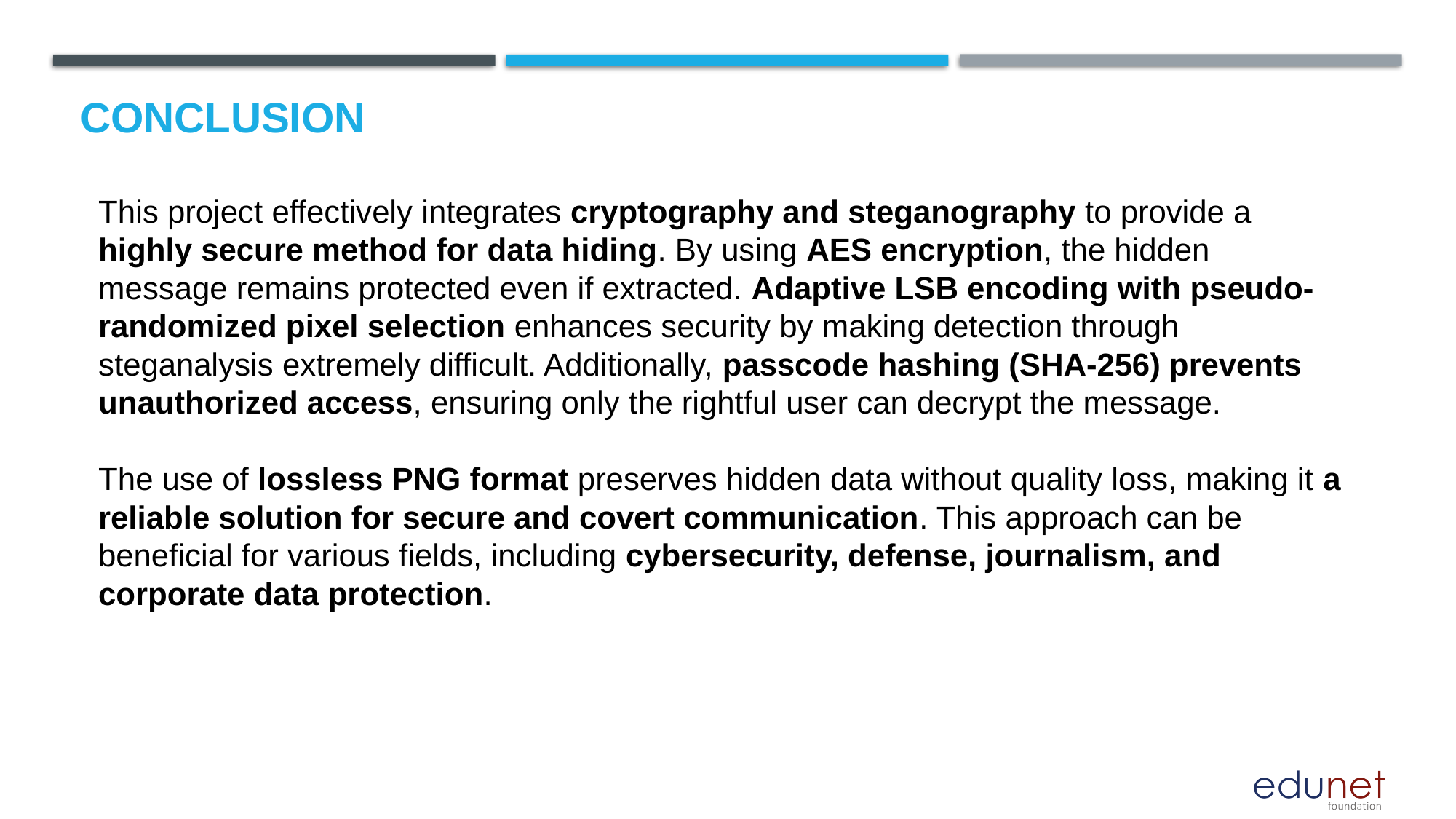

# Conclusion
This project effectively integrates cryptography and steganography to provide a highly secure method for data hiding. By using AES encryption, the hidden message remains protected even if extracted. Adaptive LSB encoding with pseudo-randomized pixel selection enhances security by making detection through steganalysis extremely difficult. Additionally, passcode hashing (SHA-256) prevents unauthorized access, ensuring only the rightful user can decrypt the message.
The use of lossless PNG format preserves hidden data without quality loss, making it a reliable solution for secure and covert communication. This approach can be beneficial for various fields, including cybersecurity, defense, journalism, and corporate data protection.